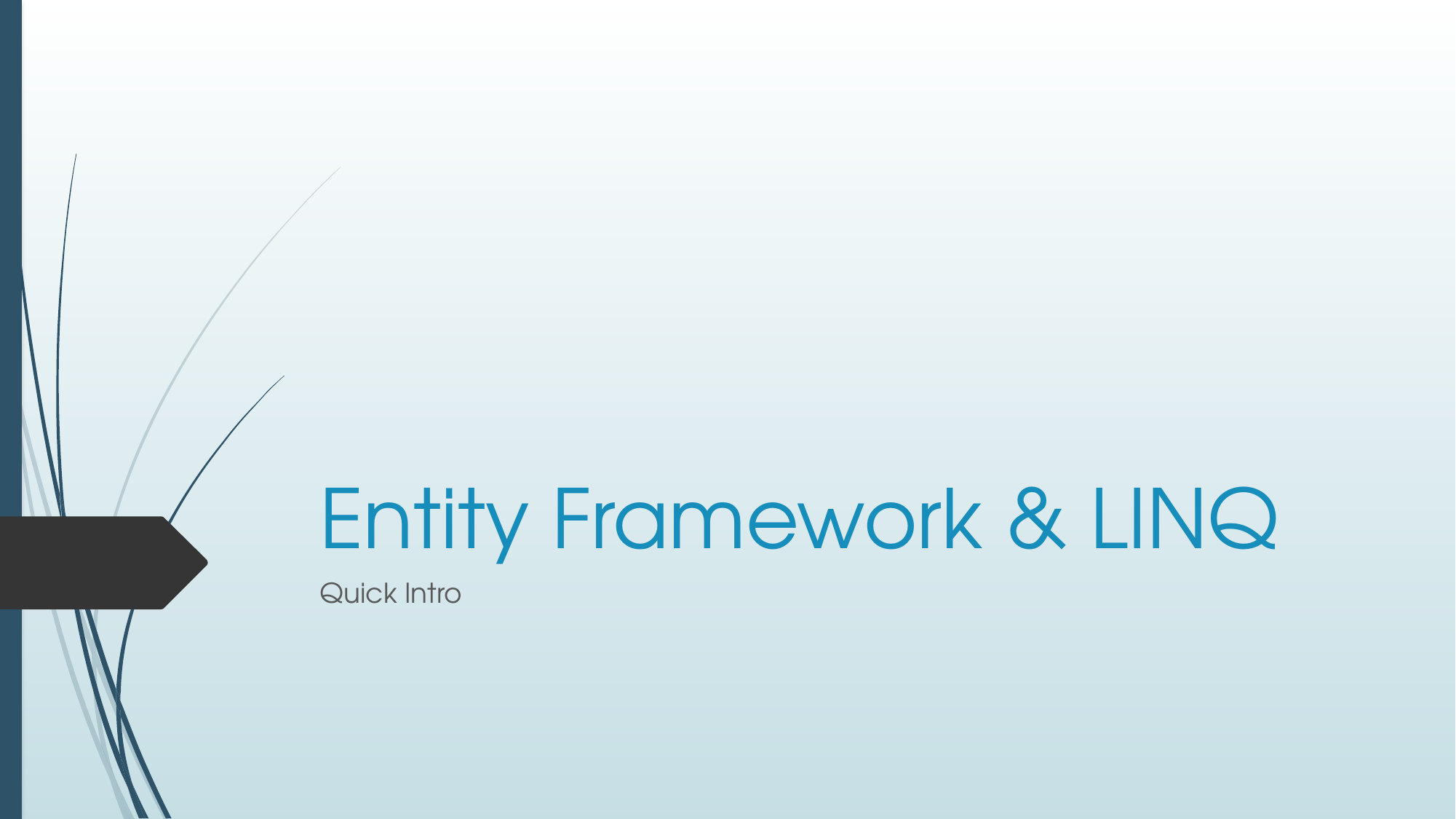

# Entity Framework & LINQ
Quick Intro